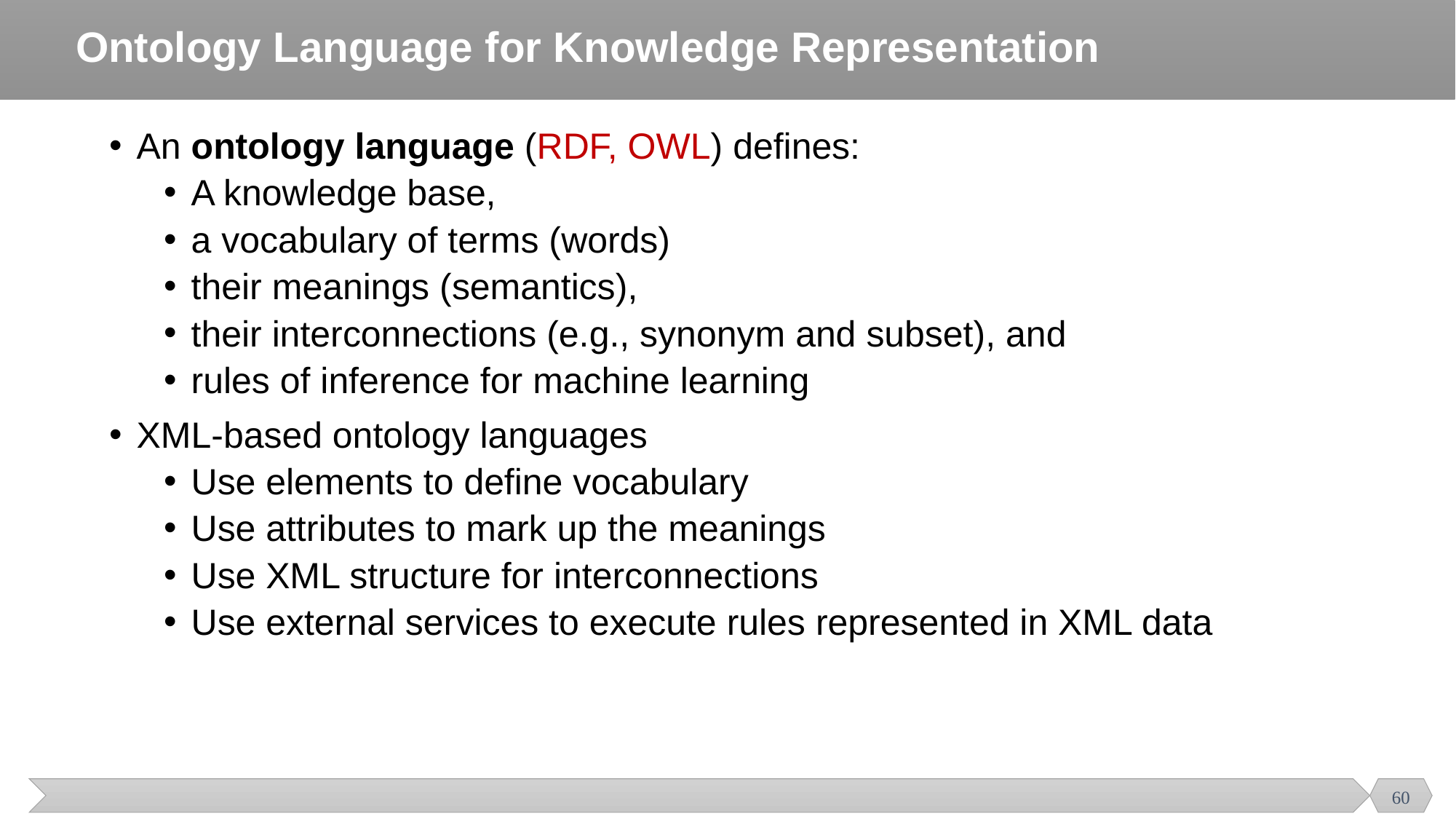

# Ontology Language for Knowledge Representation
An ontology language (RDF, OWL) defines:
A knowledge base,
a vocabulary of terms (words)
their meanings (semantics),
their interconnections (e.g., synonym and subset), and
rules of inference for machine learning
XML-based ontology languages
Use elements to define vocabulary
Use attributes to mark up the meanings
Use XML structure for interconnections
Use external services to execute rules represented in XML data

60